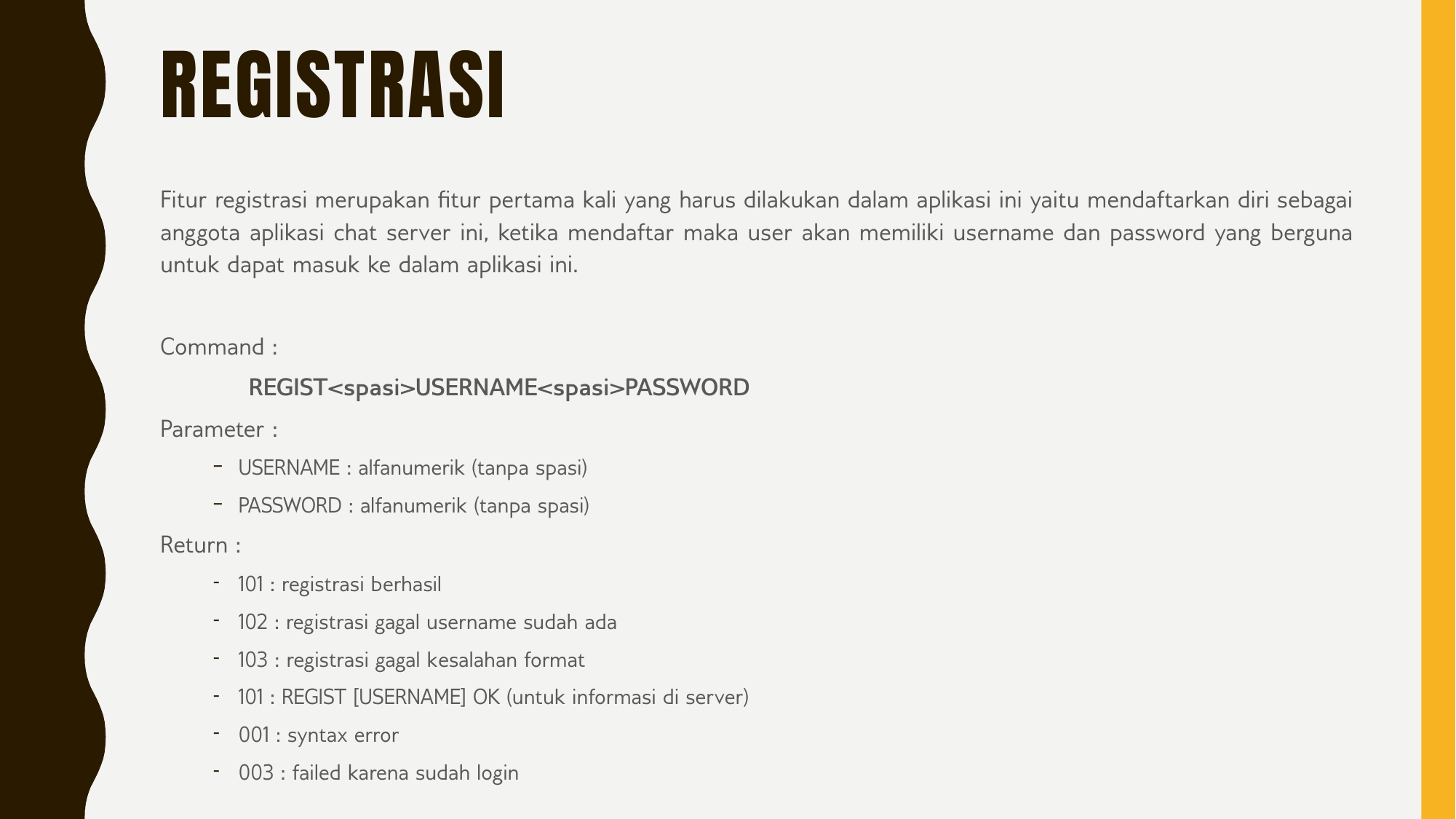

# Registrasi
Fitur registrasi merupakan fitur pertama kali yang harus dilakukan dalam aplikasi ini yaitu mendaftarkan diri sebagai anggota aplikasi chat server ini, ketika mendaftar maka user akan memiliki username dan password yang berguna untuk dapat masuk ke dalam aplikasi ini.

Command :
	REGIST<spasi>USERNAME<spasi>PASSWORD
Parameter :
USERNAME : alfanumerik (tanpa spasi)
PASSWORD : alfanumerik (tanpa spasi)
Return :
101 : registrasi berhasil
102 : registrasi gagal username sudah ada
103 : registrasi gagal kesalahan format
101 : REGIST [USERNAME] OK (untuk informasi di server)
001 : syntax error
003 : failed karena sudah login